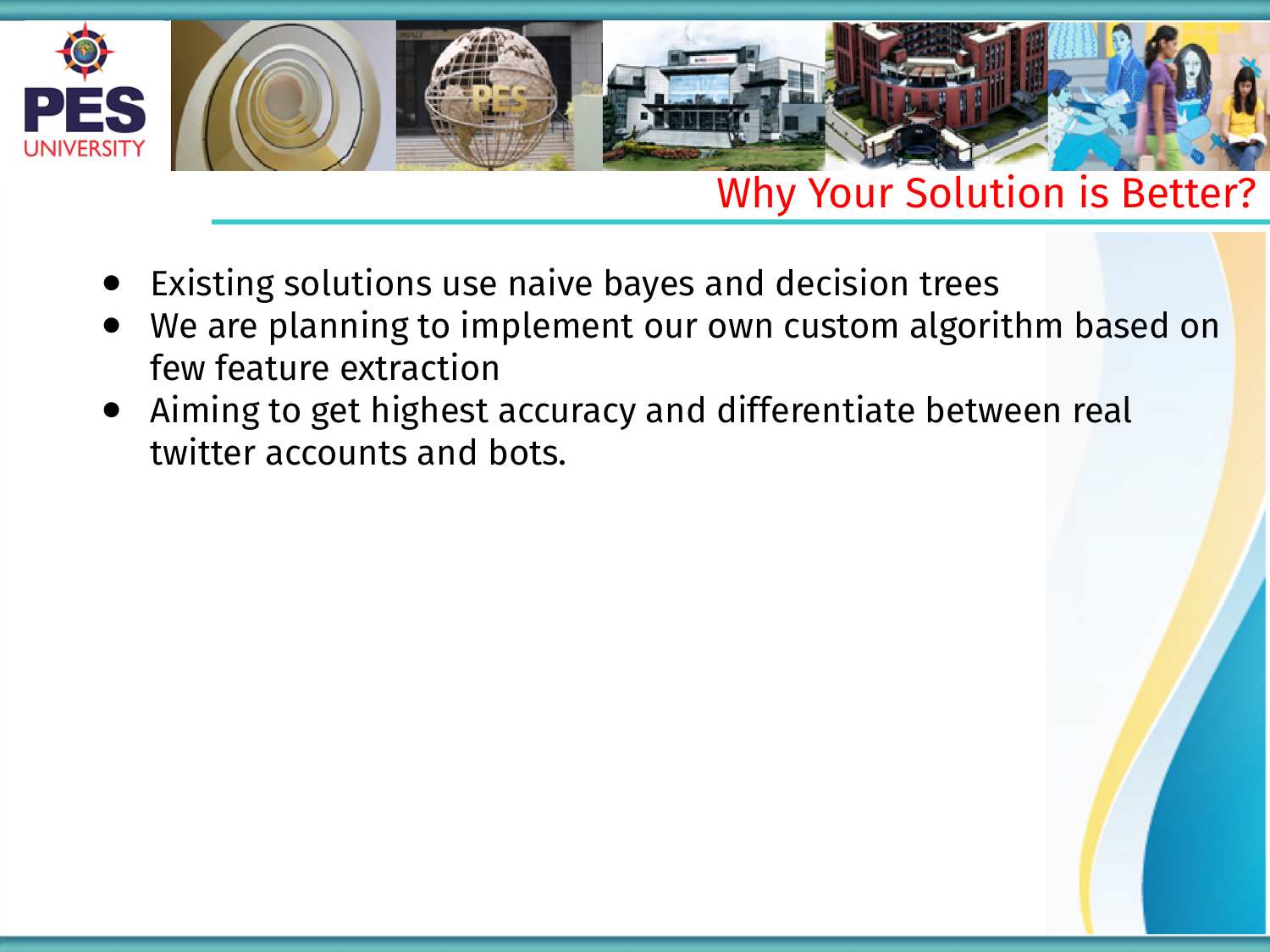

Why Your Solution is Better?

Existing solutions use naive bayes and decision trees
We are planning to implement our own custom algorithm based on few feature extraction
Aiming to get highest accuracy and differentiate between real twitter accounts and bots.